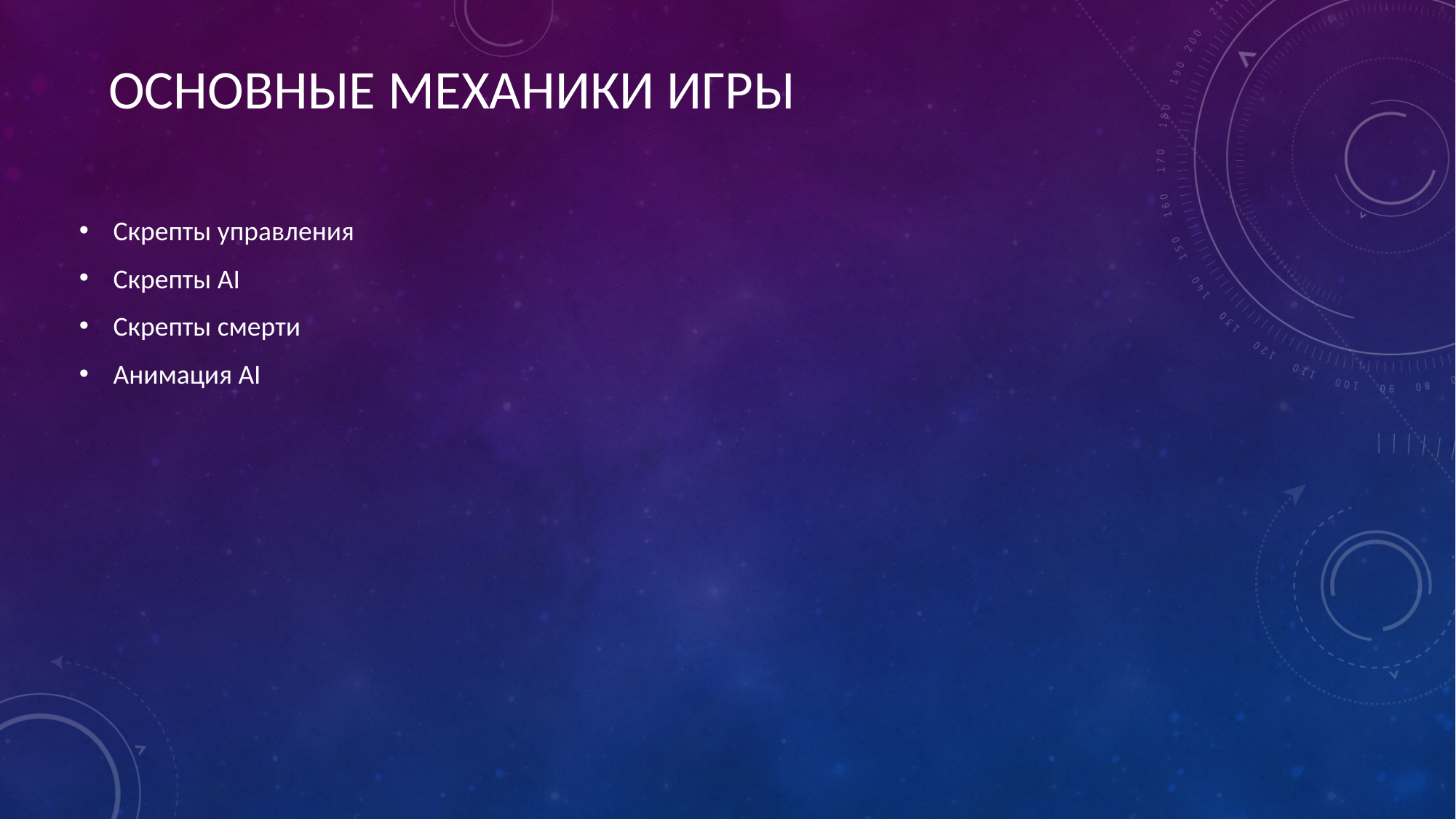

# Основные механики игры
Скрепты управления
Скрепты AI
Скрепты смерти
Анимация AI